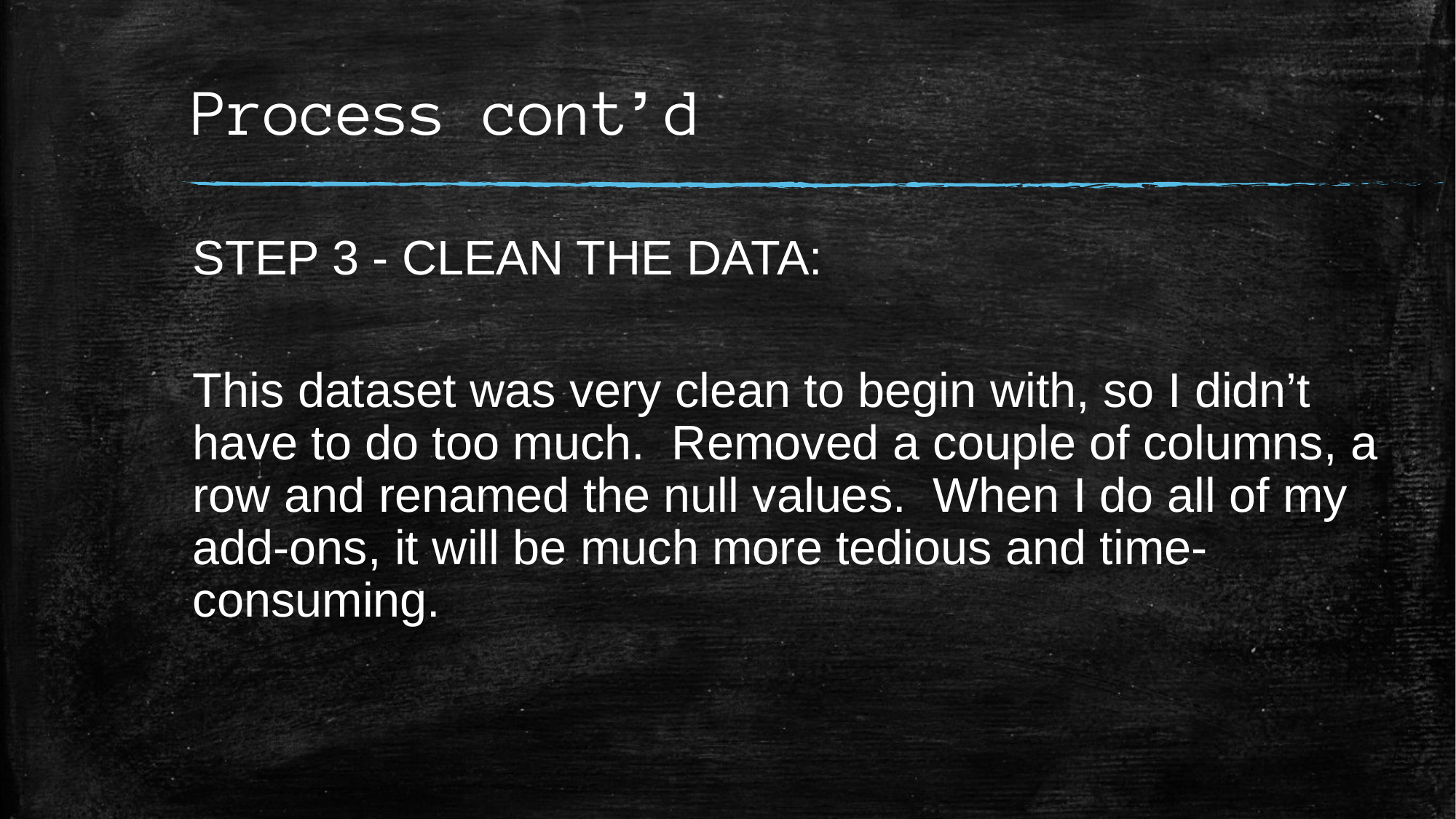

# Process cont’d
STEP 3 - CLEAN THE DATA:

This dataset was very clean to begin with, so I didn’t have to do too much.  Removed a couple of columns, a row and renamed the null values.  When I do all of my add-ons, it will be much more tedious and time-consuming.